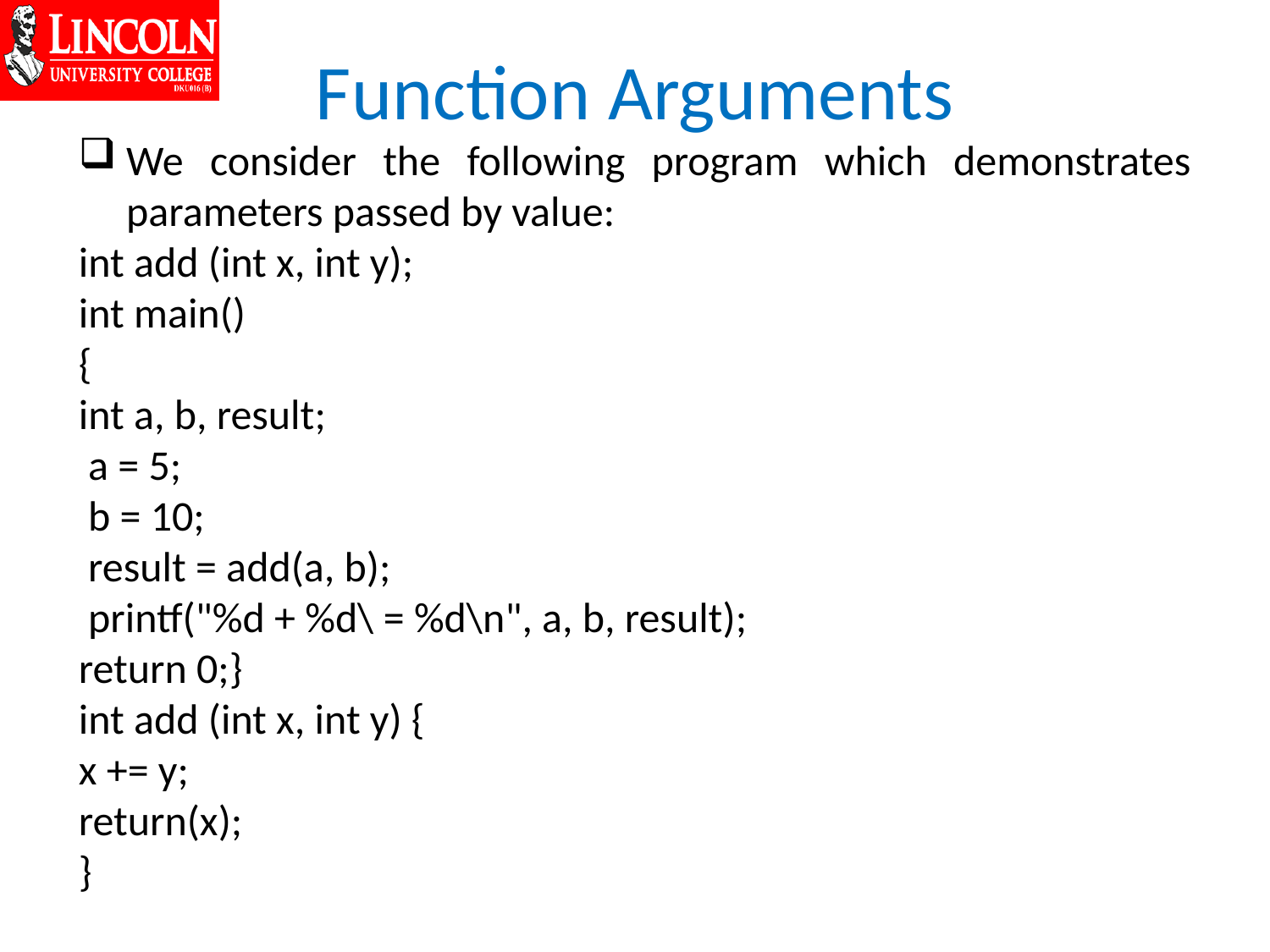

# Function Arguments
We consider the following program which demonstrates parameters passed by value:
int add (int x, int y);
int main()
{
int a, b, result;
 a = 5;
 b = 10;
 result = add(a, b);
 printf("%d + %d\ = %d\n", a, b, result);
return 0;}
int add (int x, int y) {
x += y;
return(x);
}